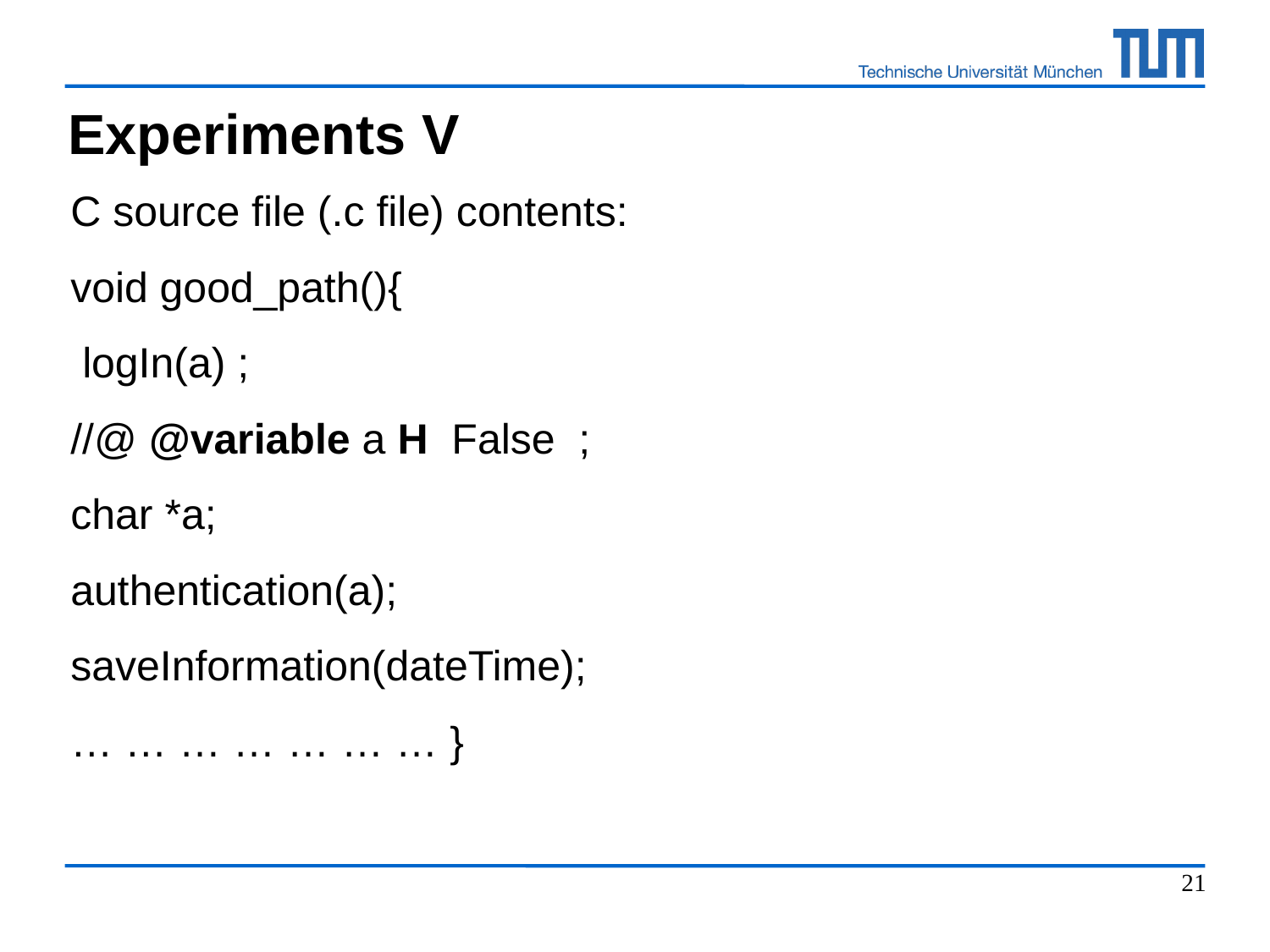

Experiments V
C source file (.c file) contents:
void good_path(){
 logIn(a) ;
//@ @variable a H  False  ;
char *a;
authentication(a);
saveInformation(dateTime);
… … … … … … … }
21